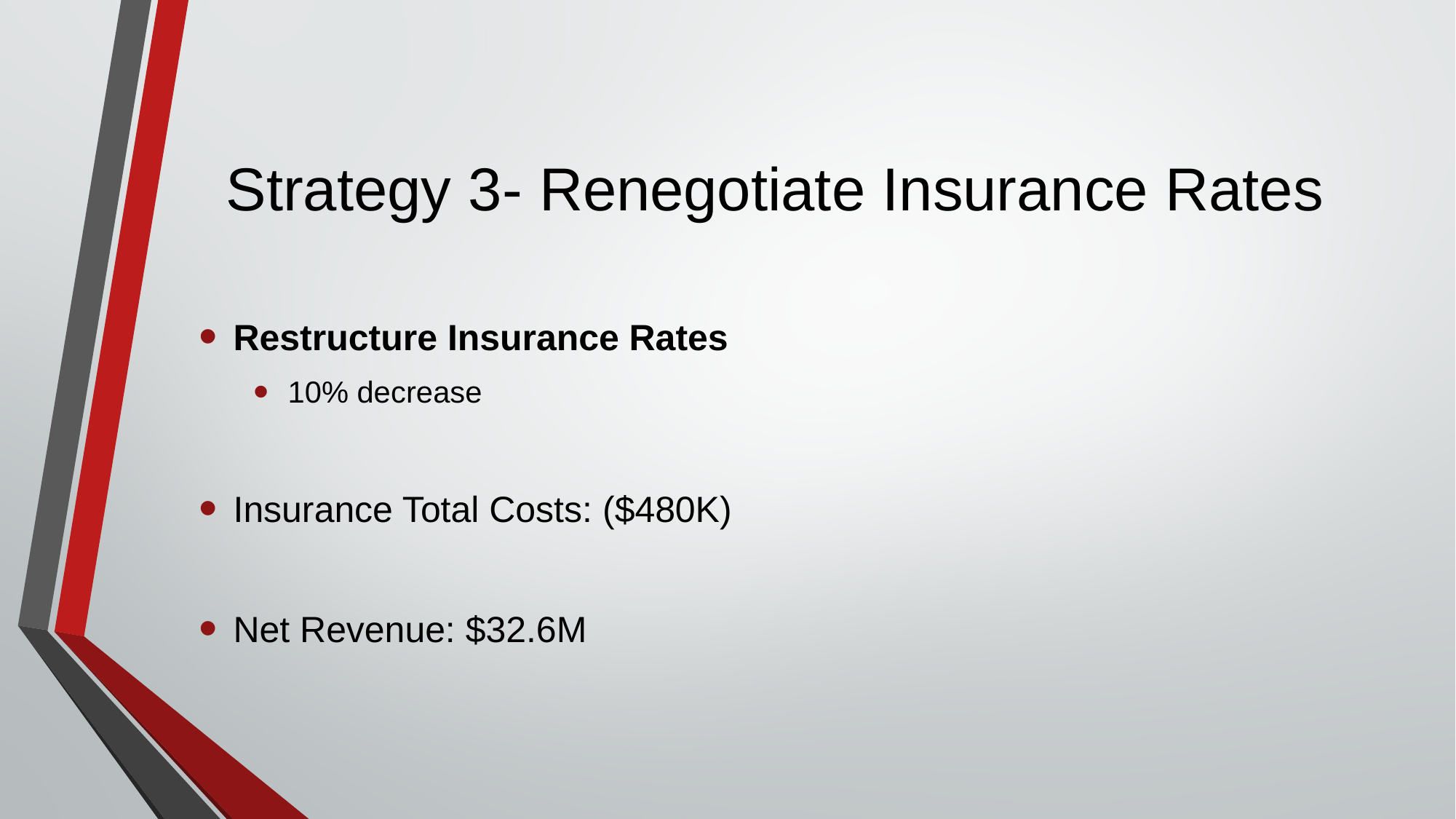

# Strategy 3- Renegotiate Insurance Rates
Restructure Insurance Rates
10% decrease

Insurance Total Costs: ($480K)

Net Revenue: $32.6M